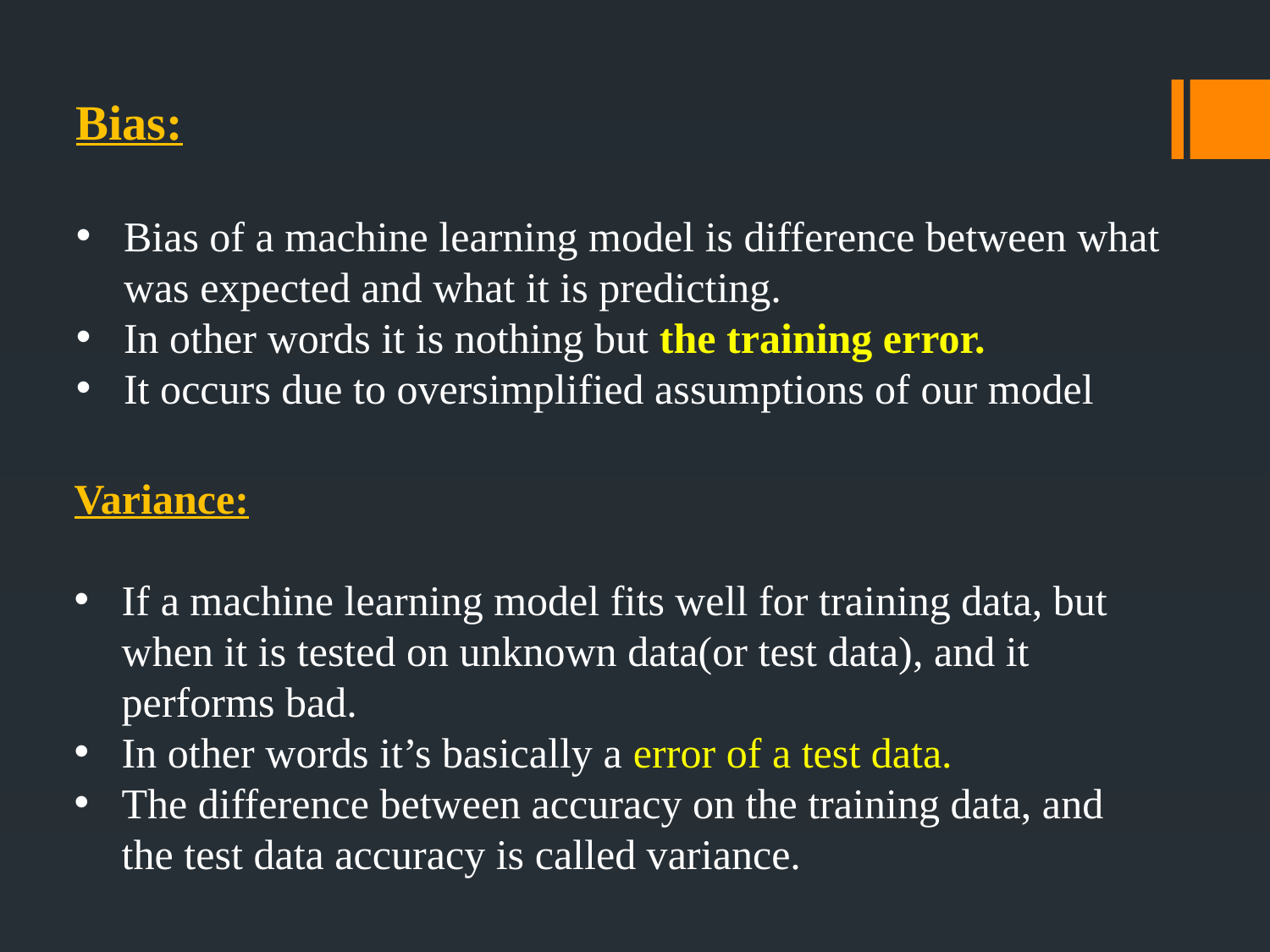

Bias:

Bias of a machine learning model is difference between what was expected and what it is predicting.
In other words it is nothing but the training error.
It occurs due to oversimplified assumptions of our model
Variance:

If a machine learning model fits well for training data, but when it is tested on unknown data(or test data), and it performs bad.
In other words it’s basically a error of a test data.
The difference between accuracy on the training data, and the test data accuracy is called variance.